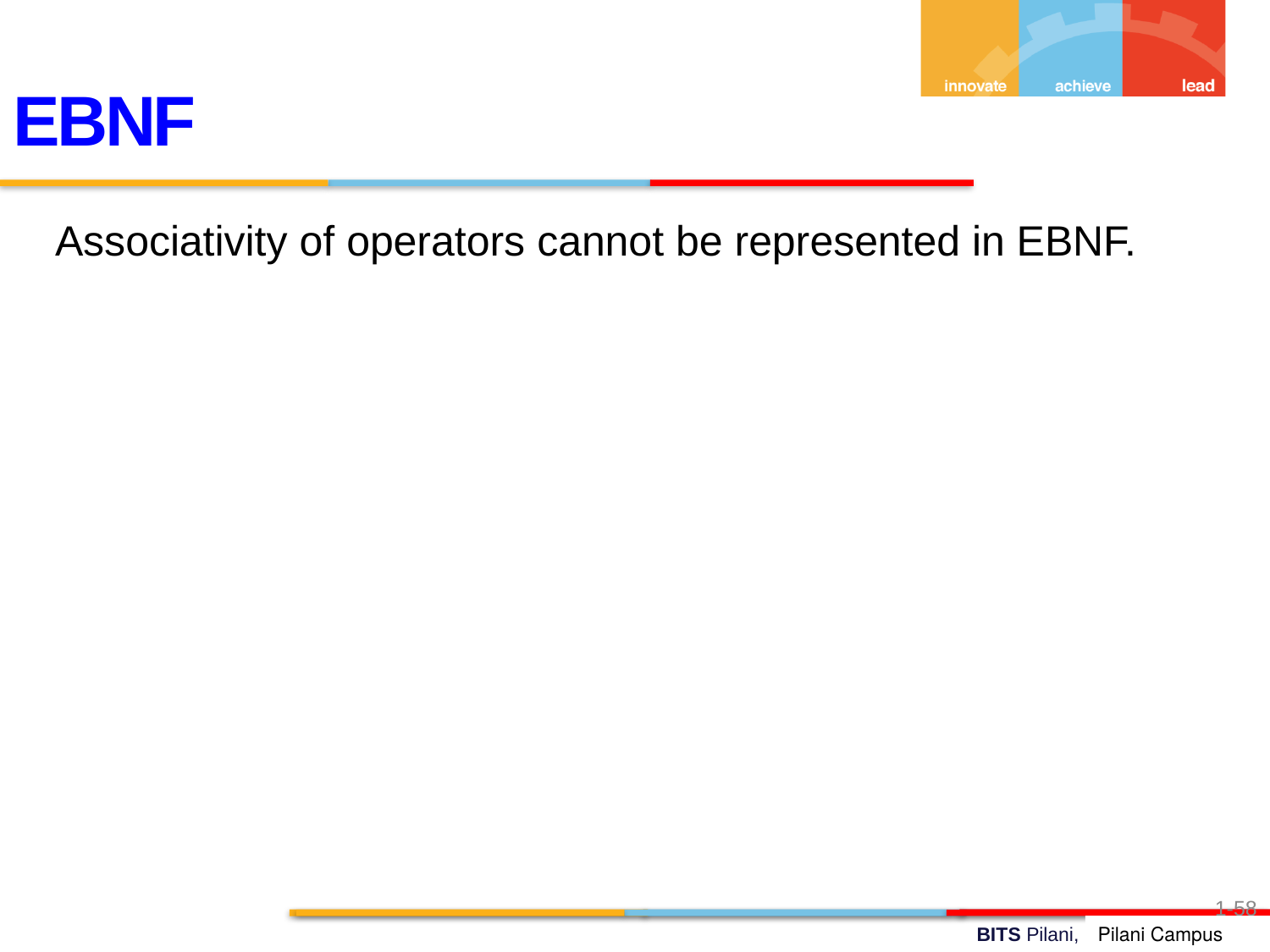

EBNF
Associativity of operators cannot be represented in EBNF.
1-58
Pilani Campus